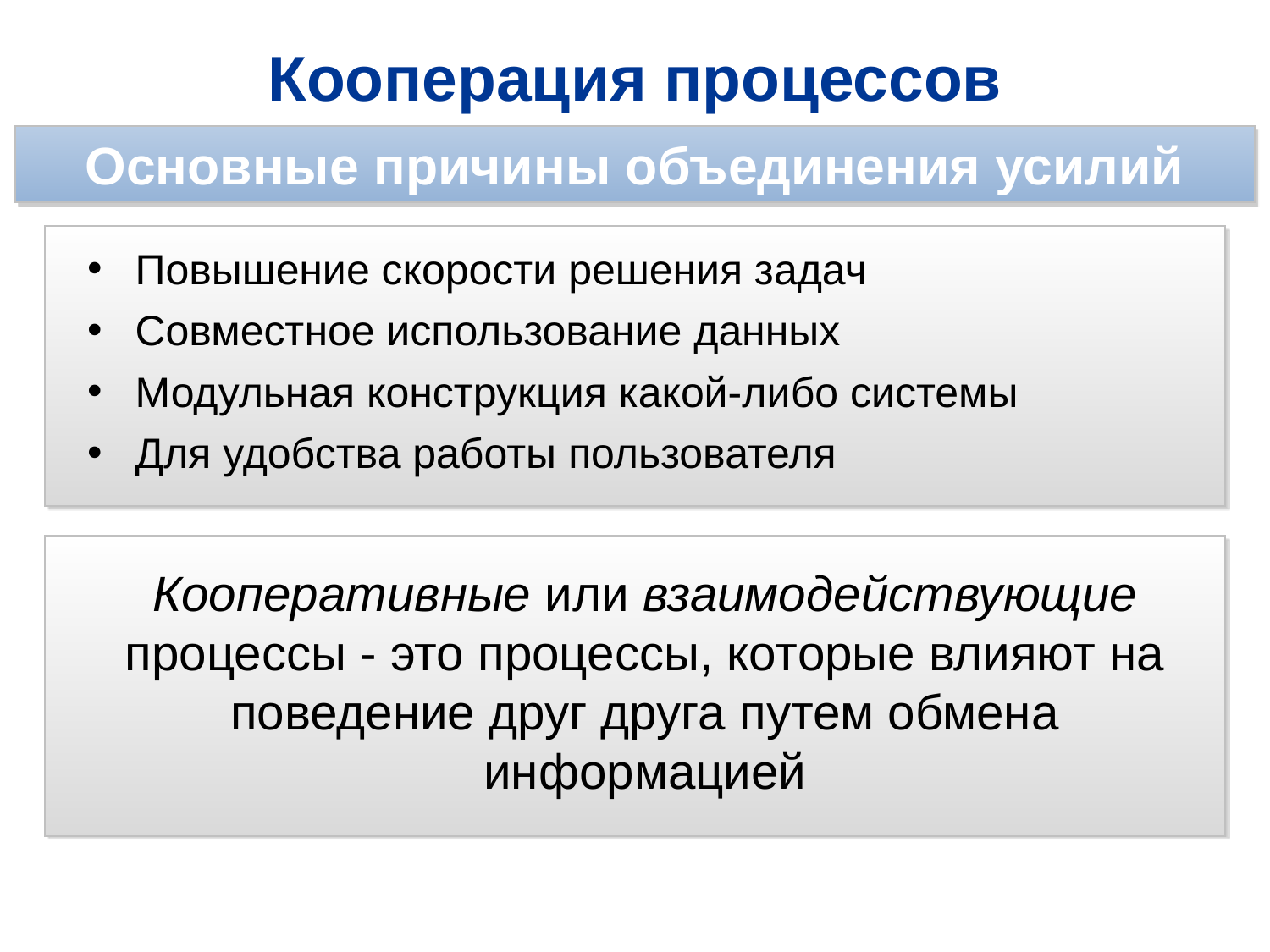

Кооперация процессов
Основные причины объединения усилий

Повышение скорости решения задач
Совместное использование данных
Модульная конструкция какой-либо системы
Для удобства работы пользователя

Кооперативные или взаимодействующие процессы - это процессы, которые влияют на поведение друг друга путем обмена информацией